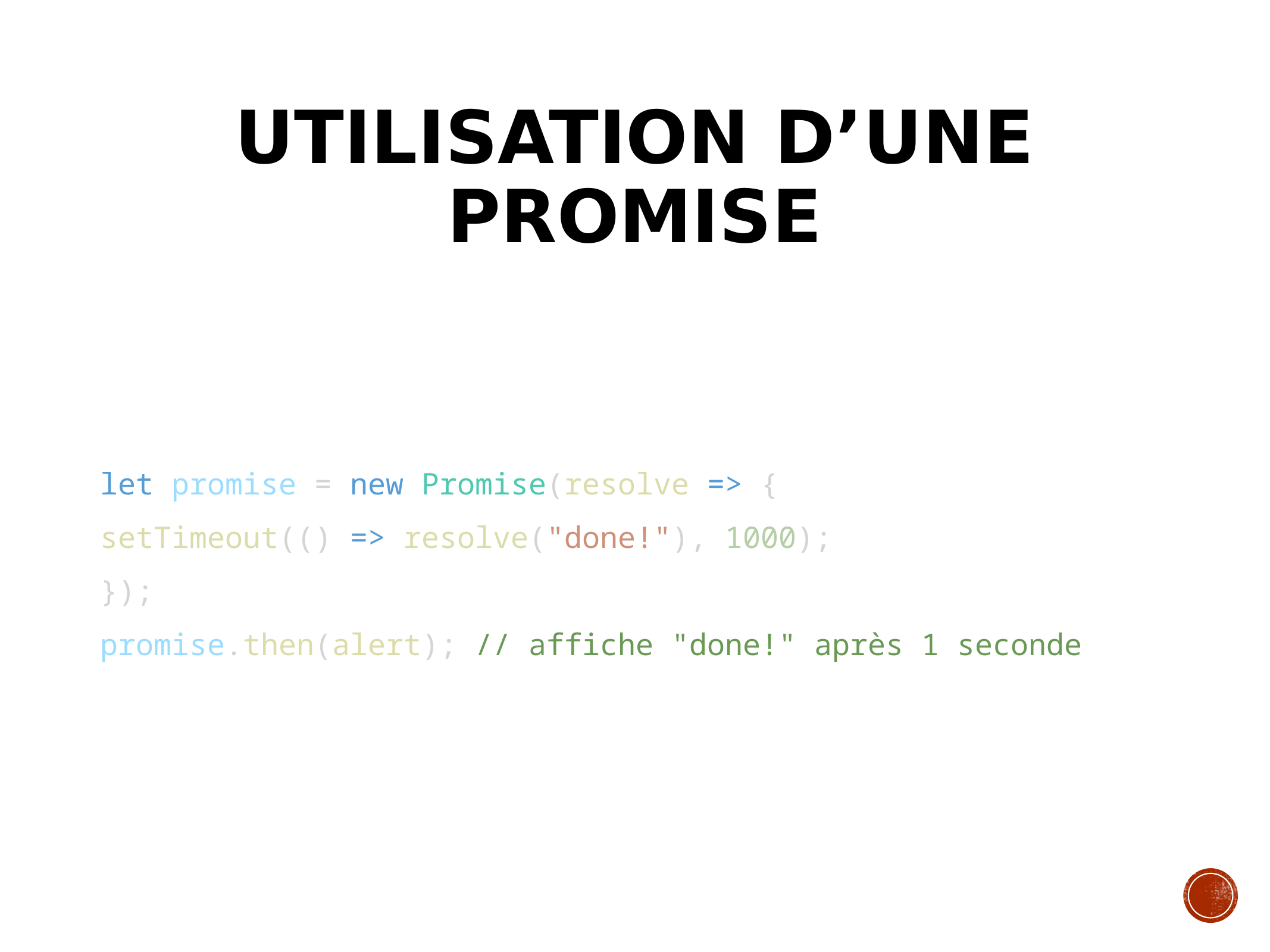

# Utilisation d’une Promise
let promise = new Promise(resolve => {
setTimeout(() => resolve("done!"), 1000);
});
promise.then(alert); // affiche "done!" après 1 seconde
8